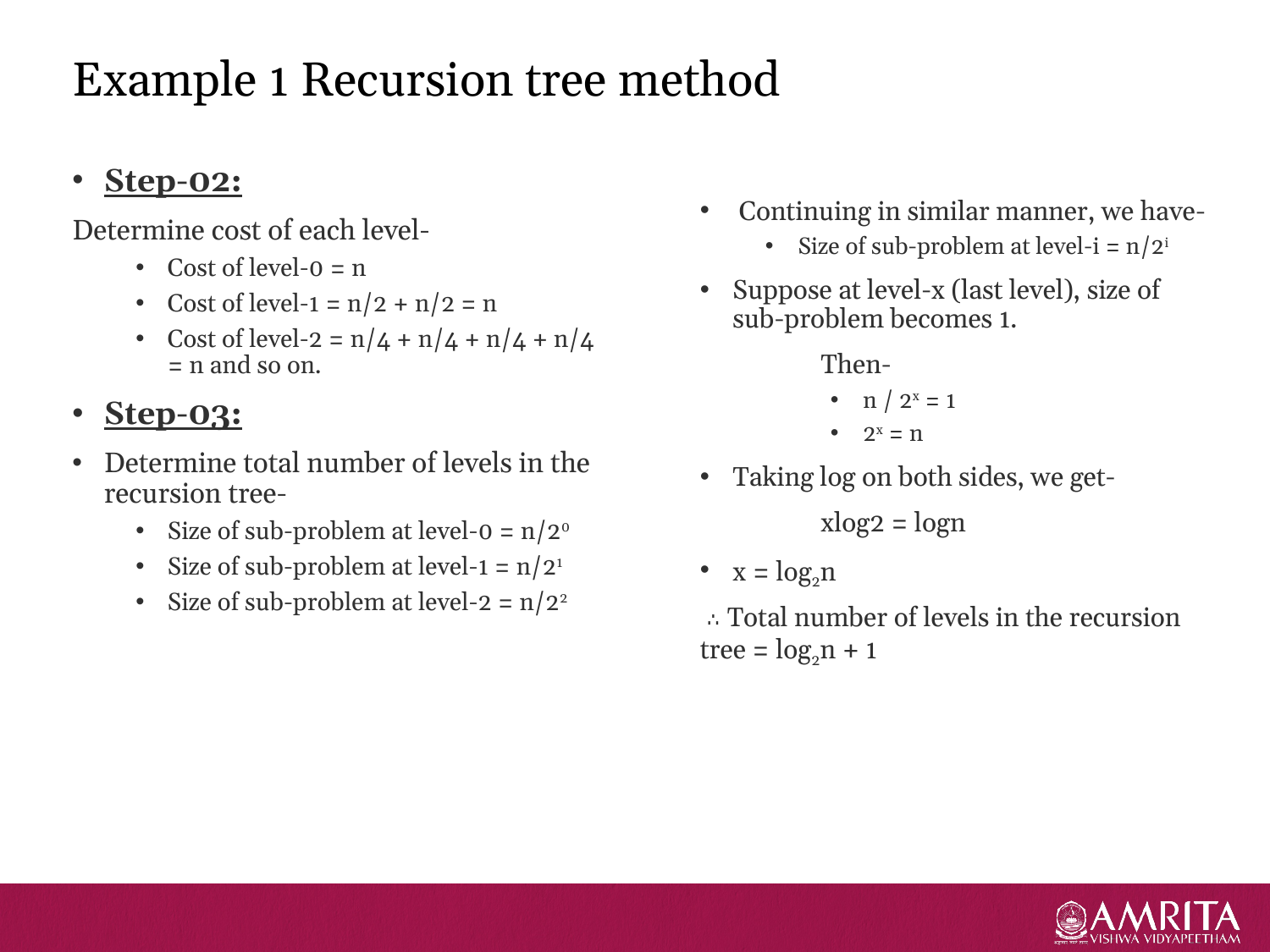

# Example 1 Recursion tree method
Step-02:
Determine cost of each level-
Cost of level-0 = n
Cost of level-1 = n/2 + n/2 = n
Cost of level-2 = n/4 + n/4 + n/4 + n/4 = n and so on.
Step-03:
Determine total number of levels in the recursion tree-
Size of sub-problem at level-0 = n/20
Size of sub-problem at level-1 = n/21
Size of sub-problem at level-2 = n/22

 Continuing in similar manner, we have-
Size of sub-problem at level-i = n/2i
Suppose at level-x (last level), size of sub-problem becomes 1.
	Then-
n / 2x = 1
2x = n
Taking log on both sides, we get-
	xlog2 = logn
x = log2n
 ∴ Total number of levels in the recursion tree = log2n + 1